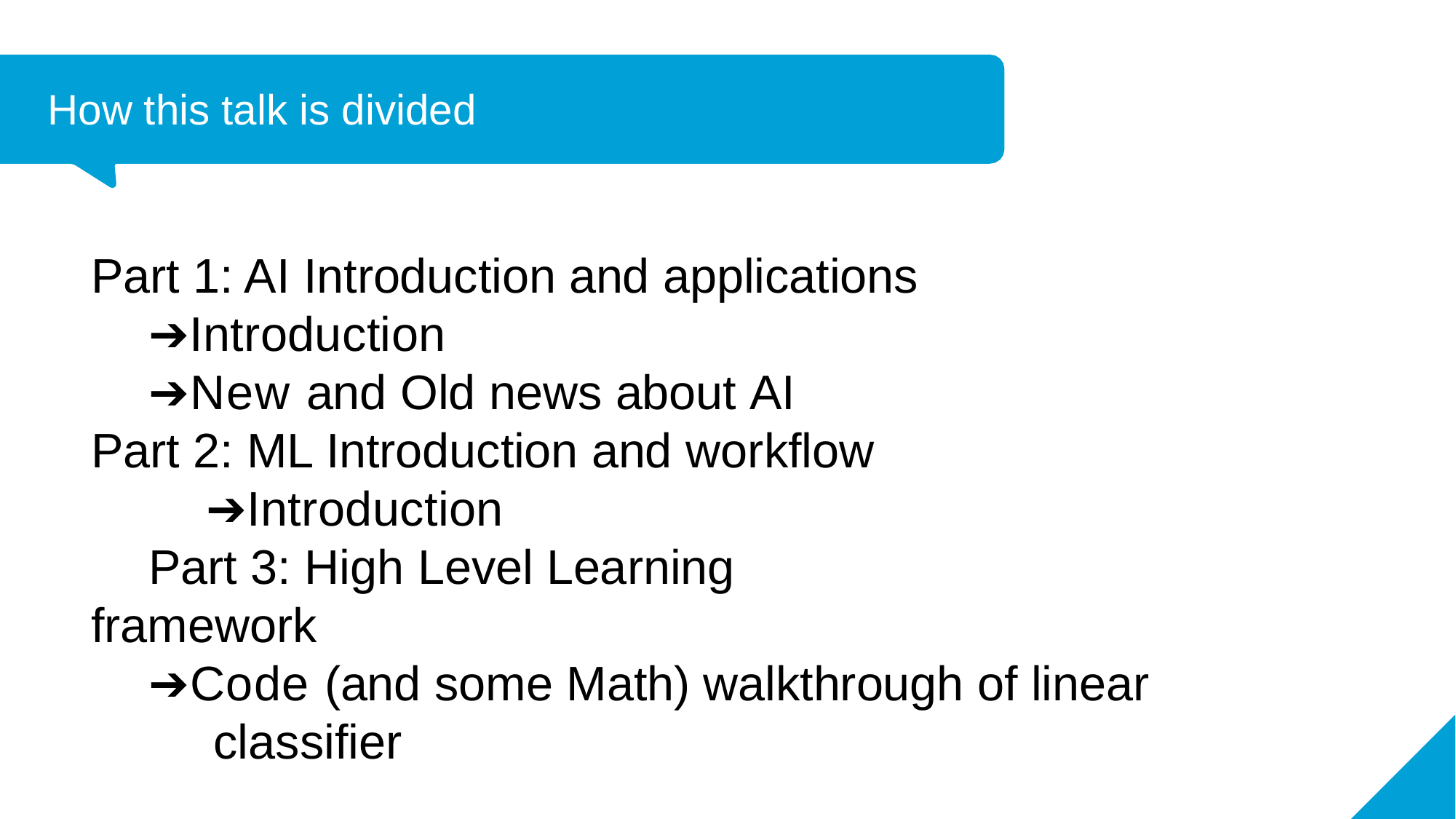

How this talk is divided
# Part 1: AI Introduction and applications
➔Introduction
➔New and Old news about AI  Part 2: ML Introduction and workflow
➔Introduction
Part 3: High Level Learning framework
➔Code (and some Math) walkthrough of linear  classifier